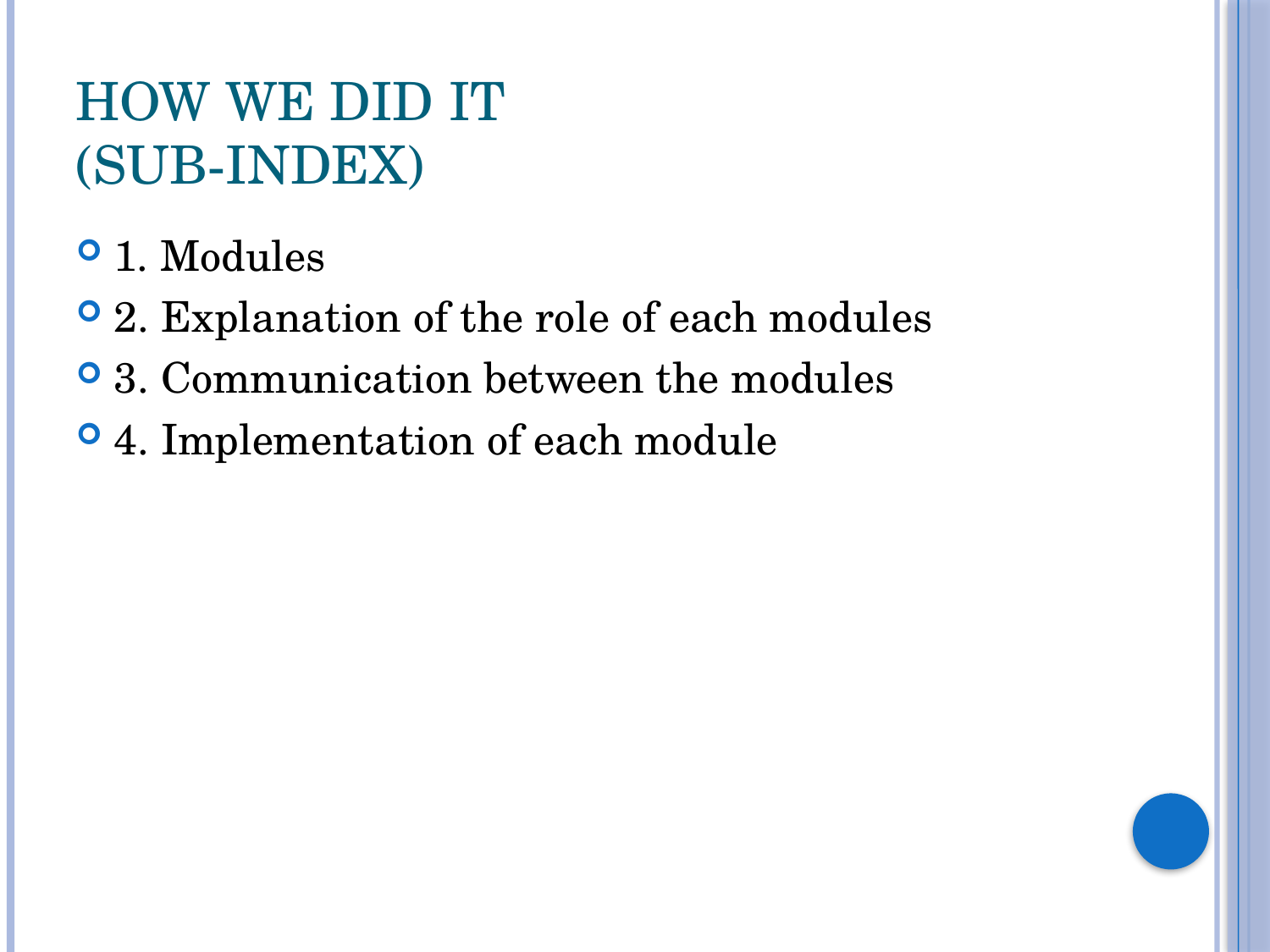

# How We did it (sub-index)
1. Modules
2. Explanation of the role of each modules
3. Communication between the modules
4. Implementation of each module